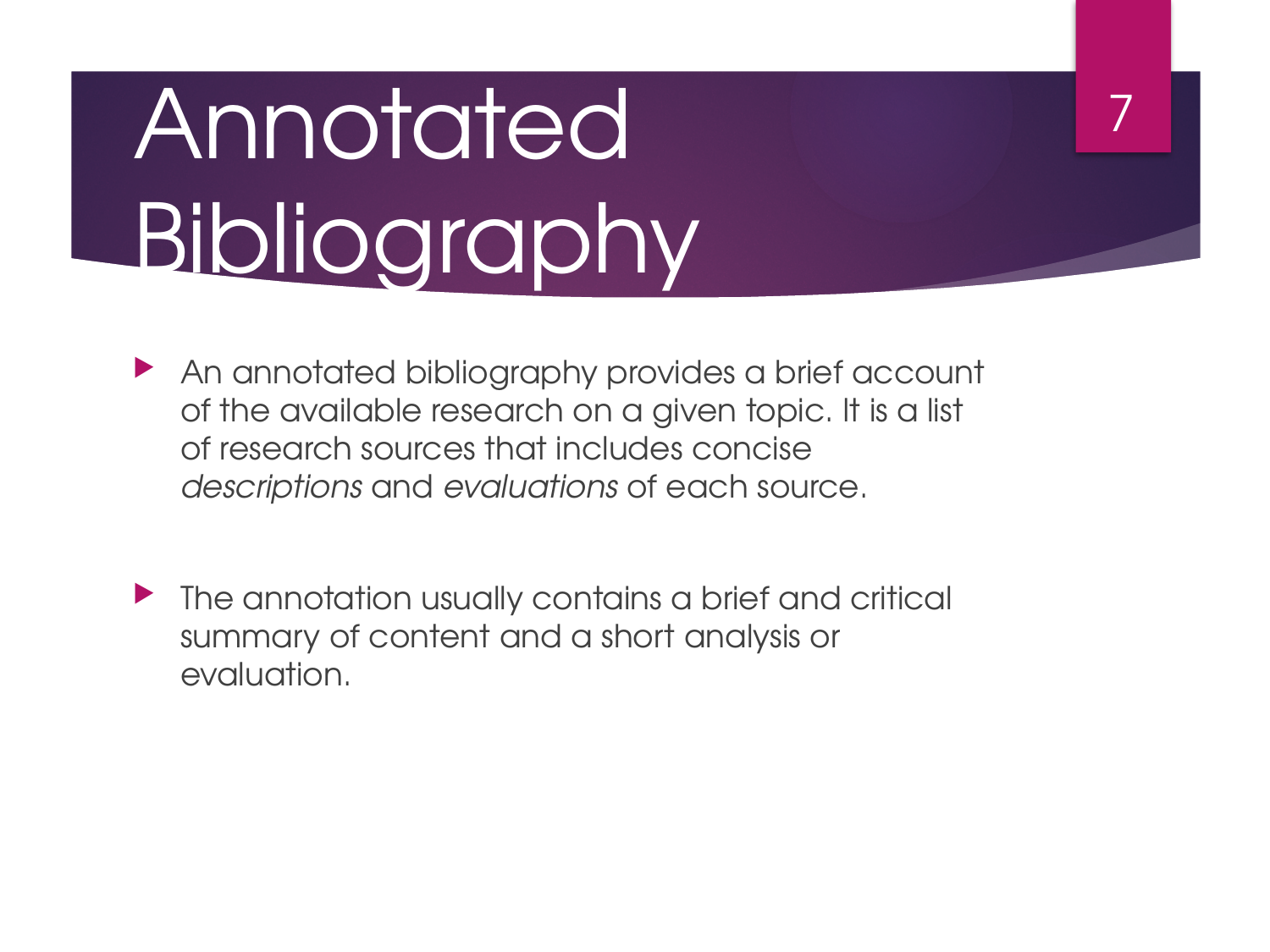

7
# Annotated Bibliography
An annotated bibliography provides a brief account of the available research on a given topic. It is a list of research sources that includes concise descriptions and evaluations of each source.

The annotation usually contains a brief and critical summary of content and a short analysis or evaluation.